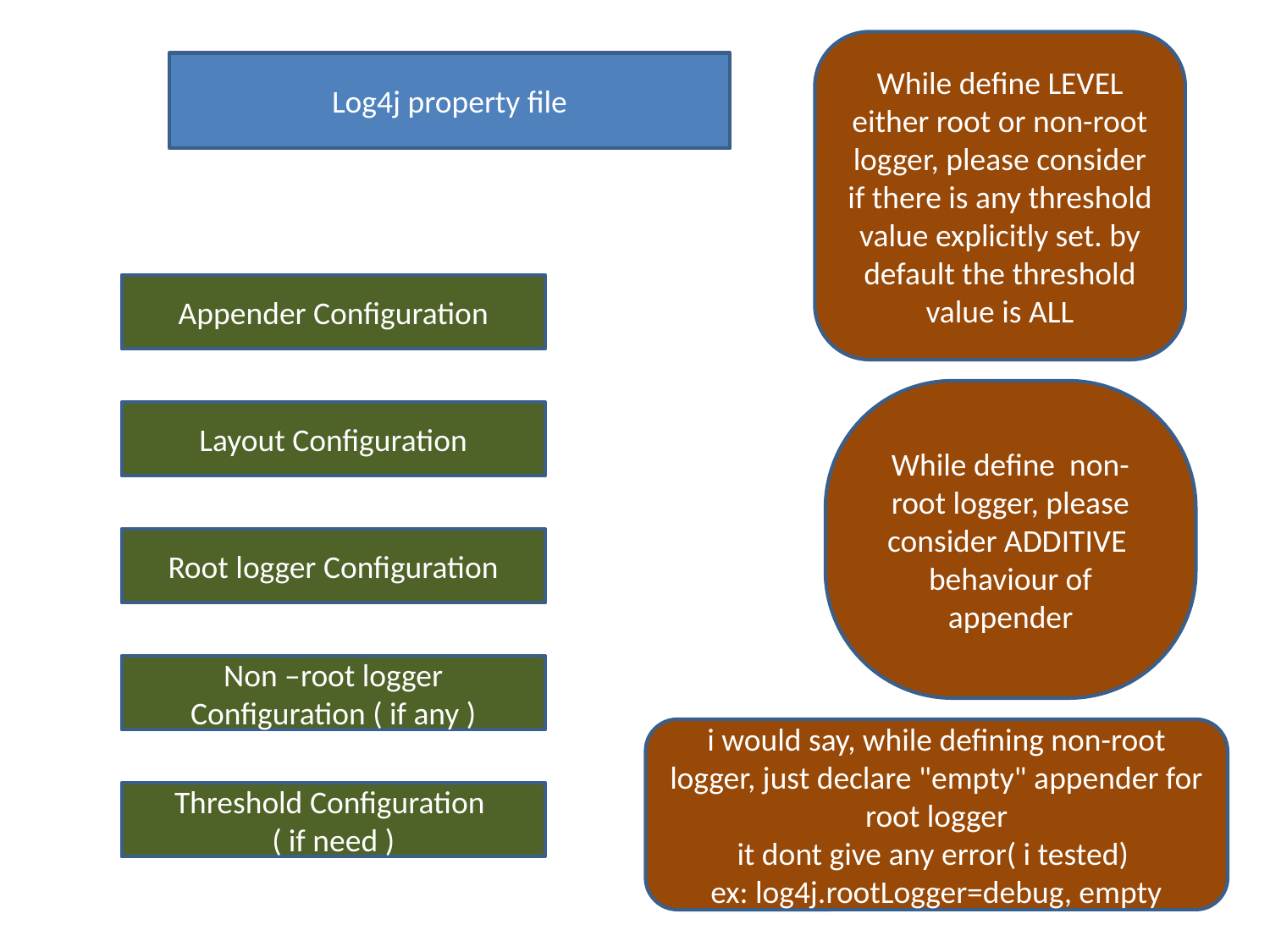

While define LEVEL either root or non-root logger, please consider if there is any threshold value explicitly set. by default the threshold value is ALL
Log4j property file
Appender Configuration
While define  non-root logger, please consider ADDITIVE  behaviour of appender
Layout Configuration
Root logger Configuration
Non –root logger Configuration ( if any )
i would say, while defining non-root logger, just declare "empty" appender for root logger
it dont give any error( i tested)
ex: log4j.rootLogger=debug, empty
Threshold Configuration
( if need )